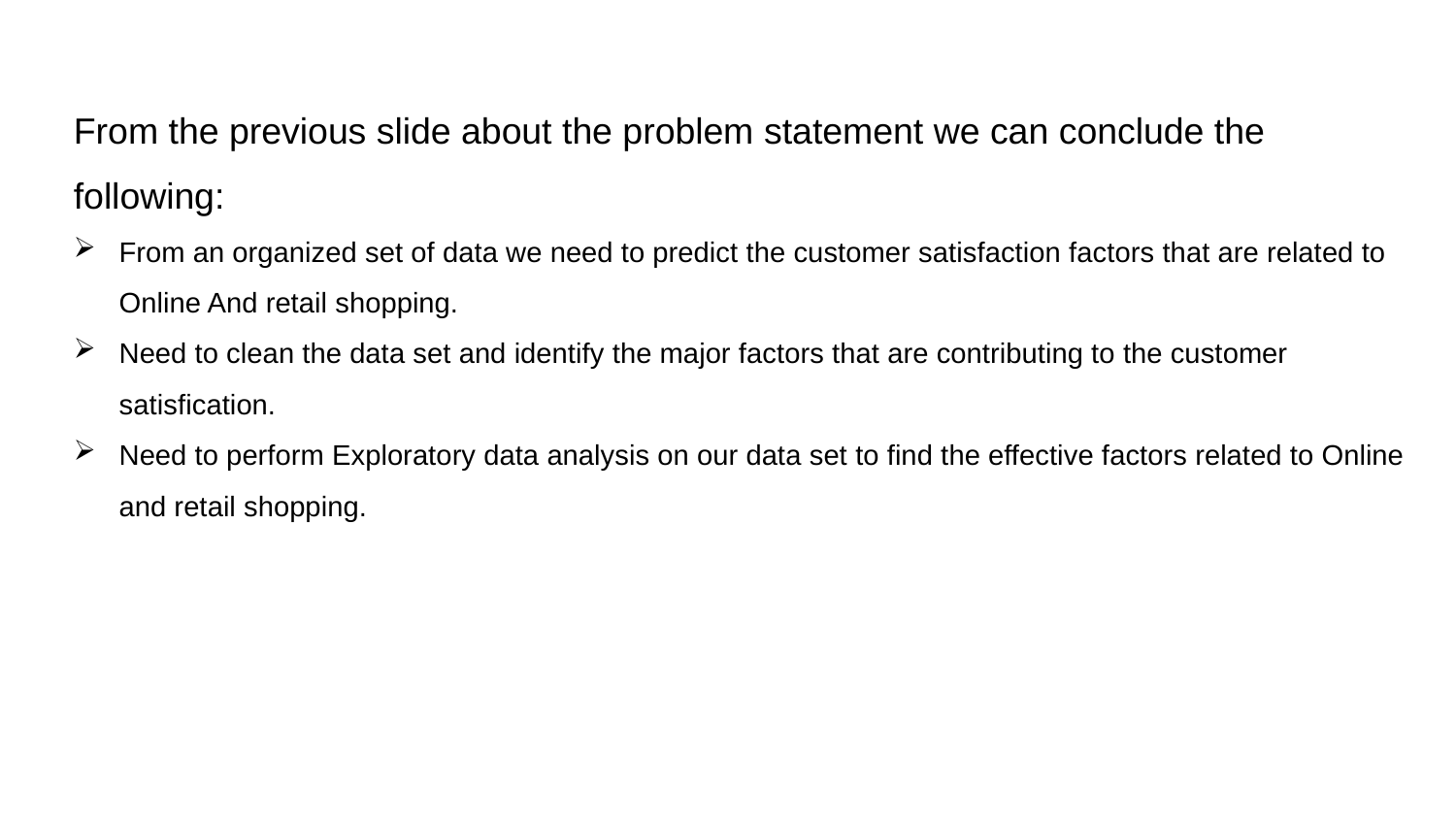

From the previous slide about the problem statement we can conclude the following:
From an organized set of data we need to predict the customer satisfaction factors that are related to Online And retail shopping.
Need to clean the data set and identify the major factors that are contributing to the customer satisfication.
Need to perform Exploratory data analysis on our data set to find the effective factors related to Online and retail shopping.